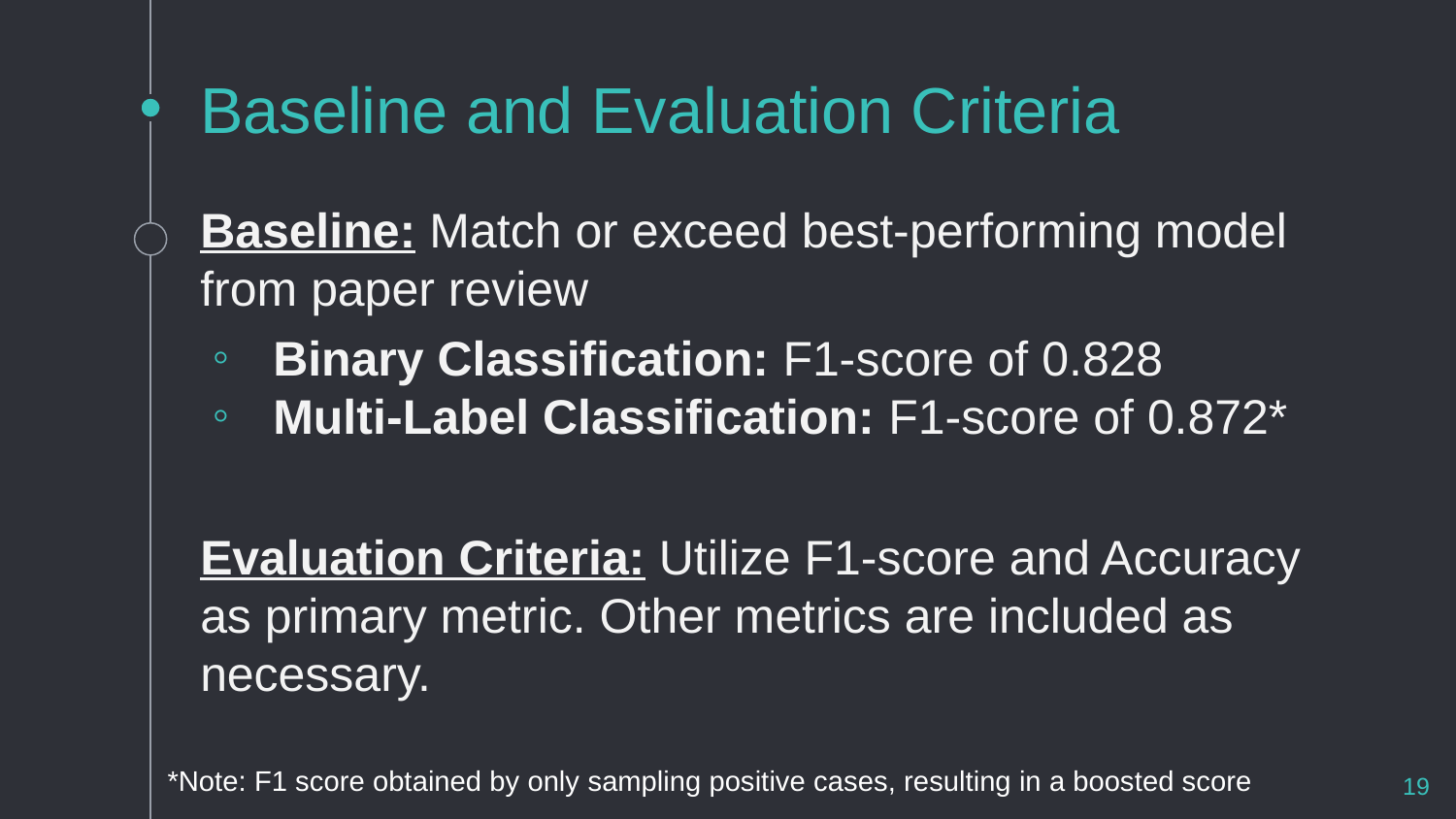

# Baseline and Evaluation Criteria
Baseline: Match or exceed best-performing model from paper review
Binary Classification: F1-score of 0.828
Multi-Label Classification: F1-score of 0.872*

Evaluation Criteria: Utilize F1-score and Accuracy as primary metric. Other metrics are included as necessary.
*Note: F1 score obtained by only sampling positive cases, resulting in a boosted score
19